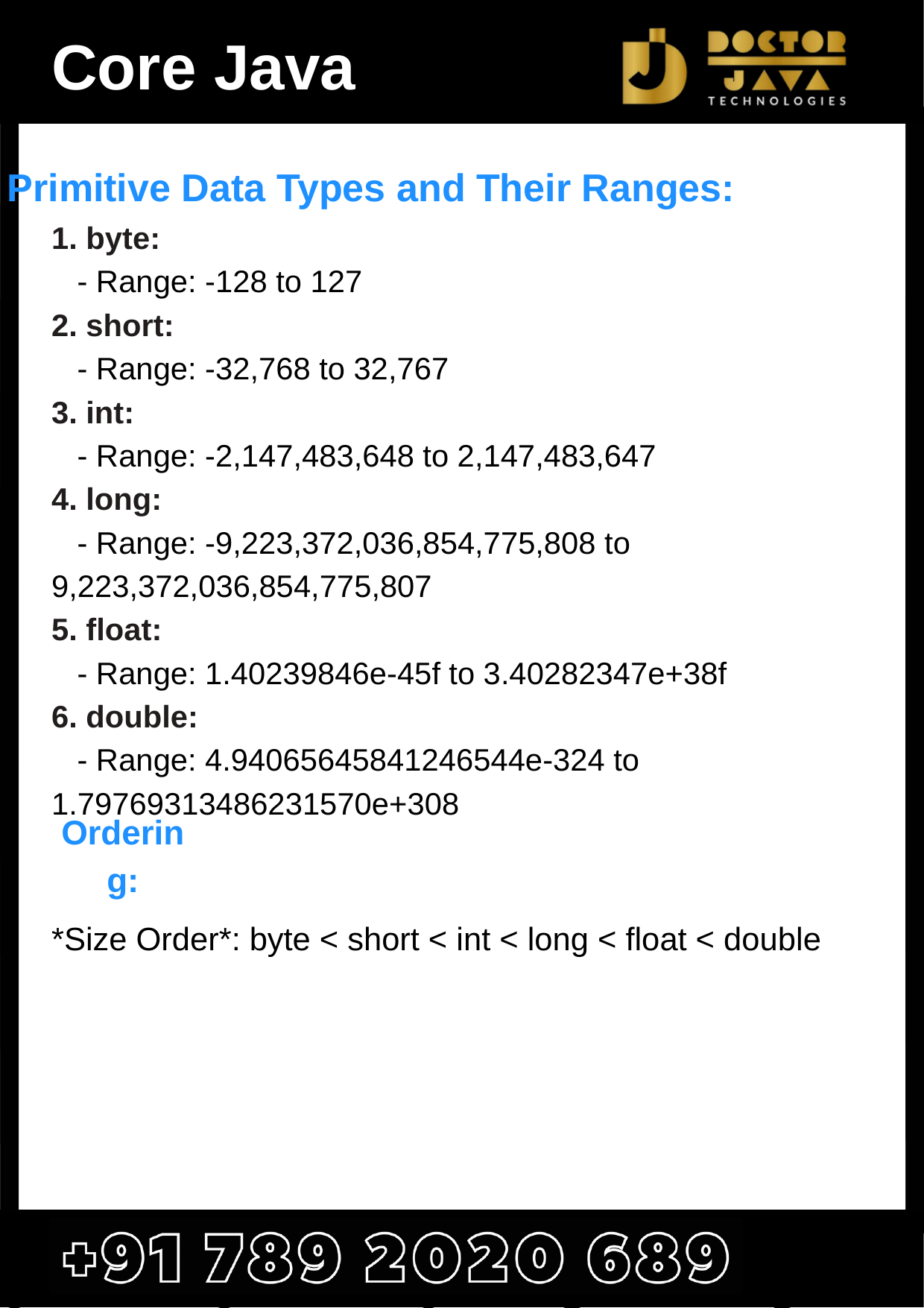

Core Java

Primitive Data Types and Their Ranges:

1. byte:
   - Range: -128 to 127
2. short:
   - Range: -32,768 to 32,767
3. int:
   - Range: -2,147,483,648 to 2,147,483,647
4. long:
   - Range: -9,223,372,036,854,775,808 to 9,223,372,036,854,775,807
5. float:
   - Range: 1.40239846e-45f to 3.40282347e+38f
6. double:
   - Range: 4.94065645841246544e-324 to 1.79769313486231570e+308

*Size Order*: byte < short < int < long < float < double

Ordering: